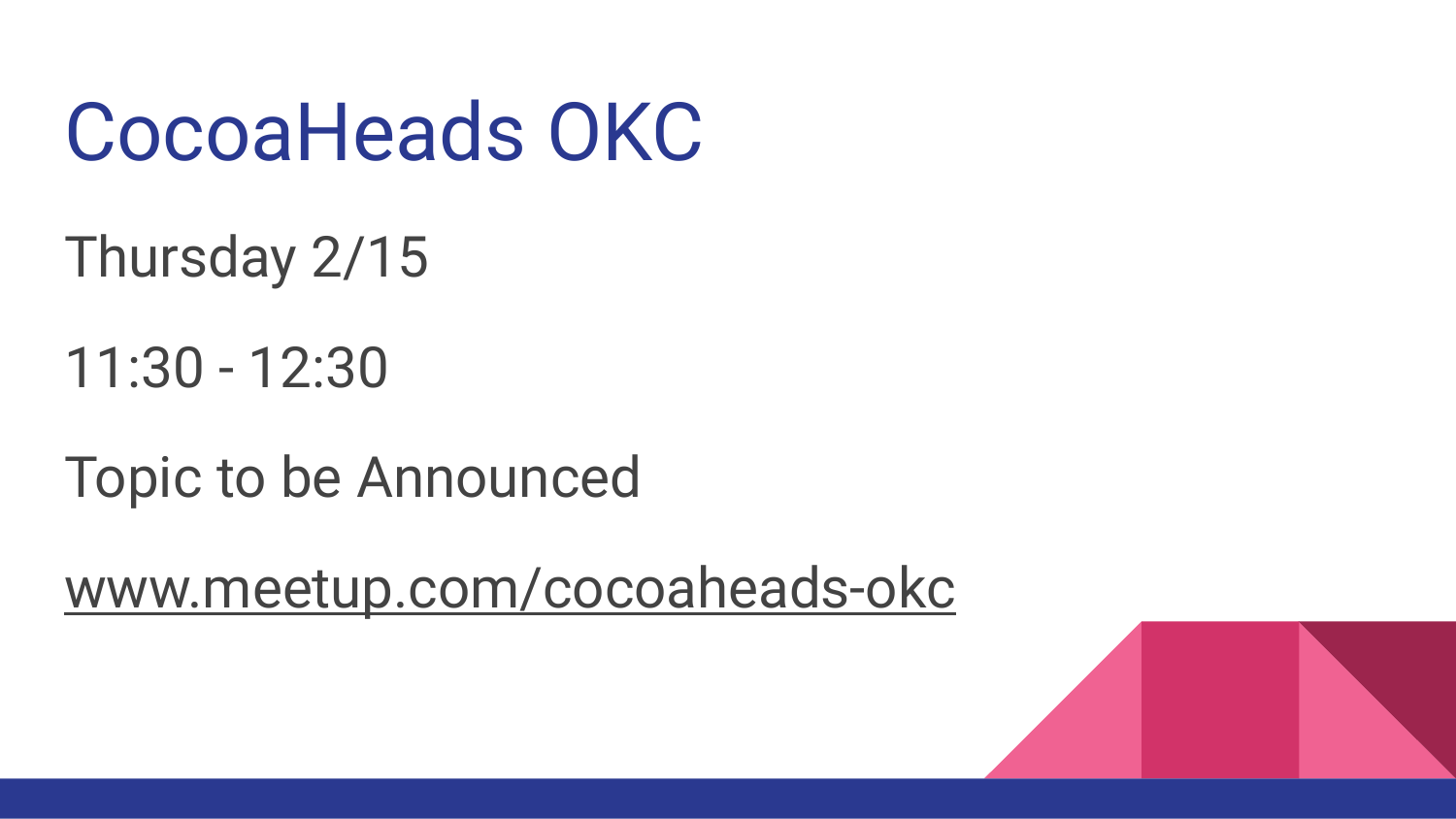

# CocoaHeads OKC
Thursday 2/15
11:30 - 12:30
Topic to be Announced
www.meetup.com/cocoaheads-okc